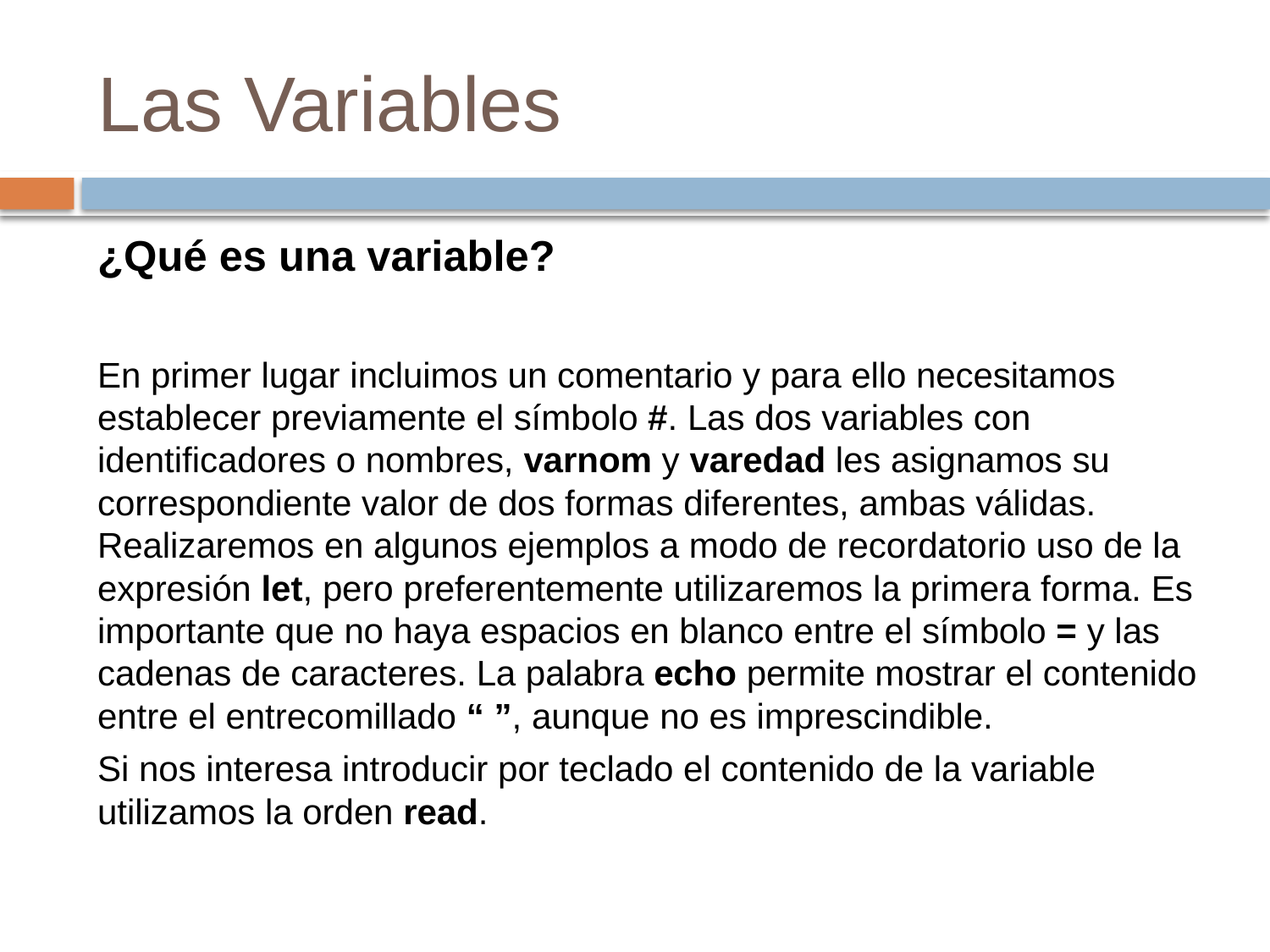

# Las Variables
¿Qué es una variable?

En primer lugar incluimos un comentario y para ello necesitamos establecer previamente el símbolo #. Las dos variables con identificadores o nombres, varnom y varedad les asignamos su correspondiente valor de dos formas diferentes, ambas válidas. Realizaremos en algunos ejemplos a modo de recordatorio uso de la expresión let, pero preferentemente utilizaremos la primera forma. Es importante que no haya espacios en blanco entre el símbolo = y las cadenas de caracteres. La palabra echo permite mostrar el contenido entre el entrecomillado “ ”, aunque no es imprescindible.
Si nos interesa introducir por teclado el contenido de la variable utilizamos la orden read.